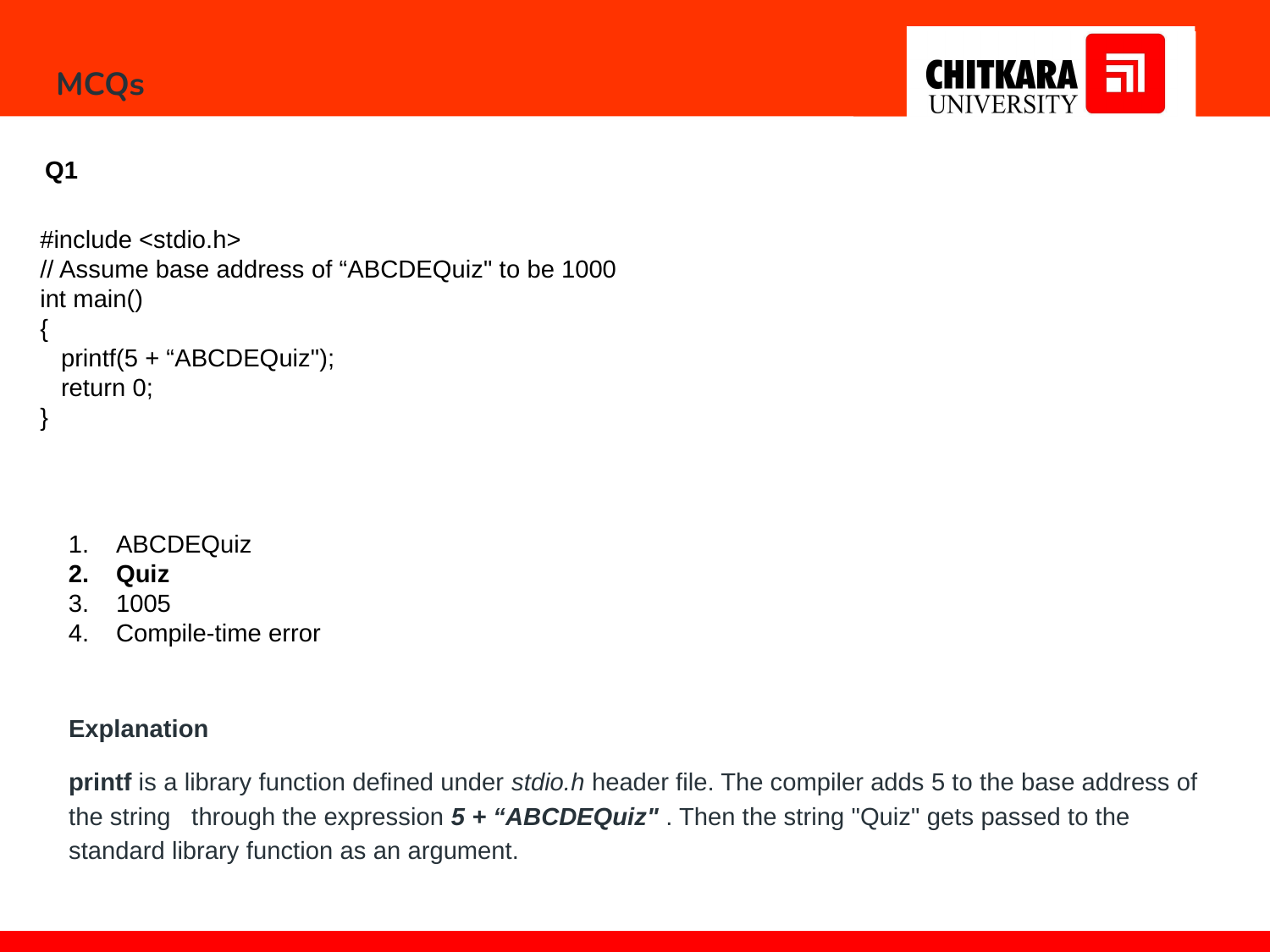

# MCQs
Q1
#include <stdio.h>
// Assume base address of “ABCDEQuiz" to be 1000
int main()
{
   printf(5 + “ABCDEQuiz");
   return 0;
}
ABCDEQuiz
Quiz
1005
Compile-time error
Explanation
printf is a library function defined under stdio.h header file. The compiler adds 5 to the base address of the string   through the expression 5 + “ABCDEQuiz" . Then the string "Quiz" gets passed to the standard library function as an argument.